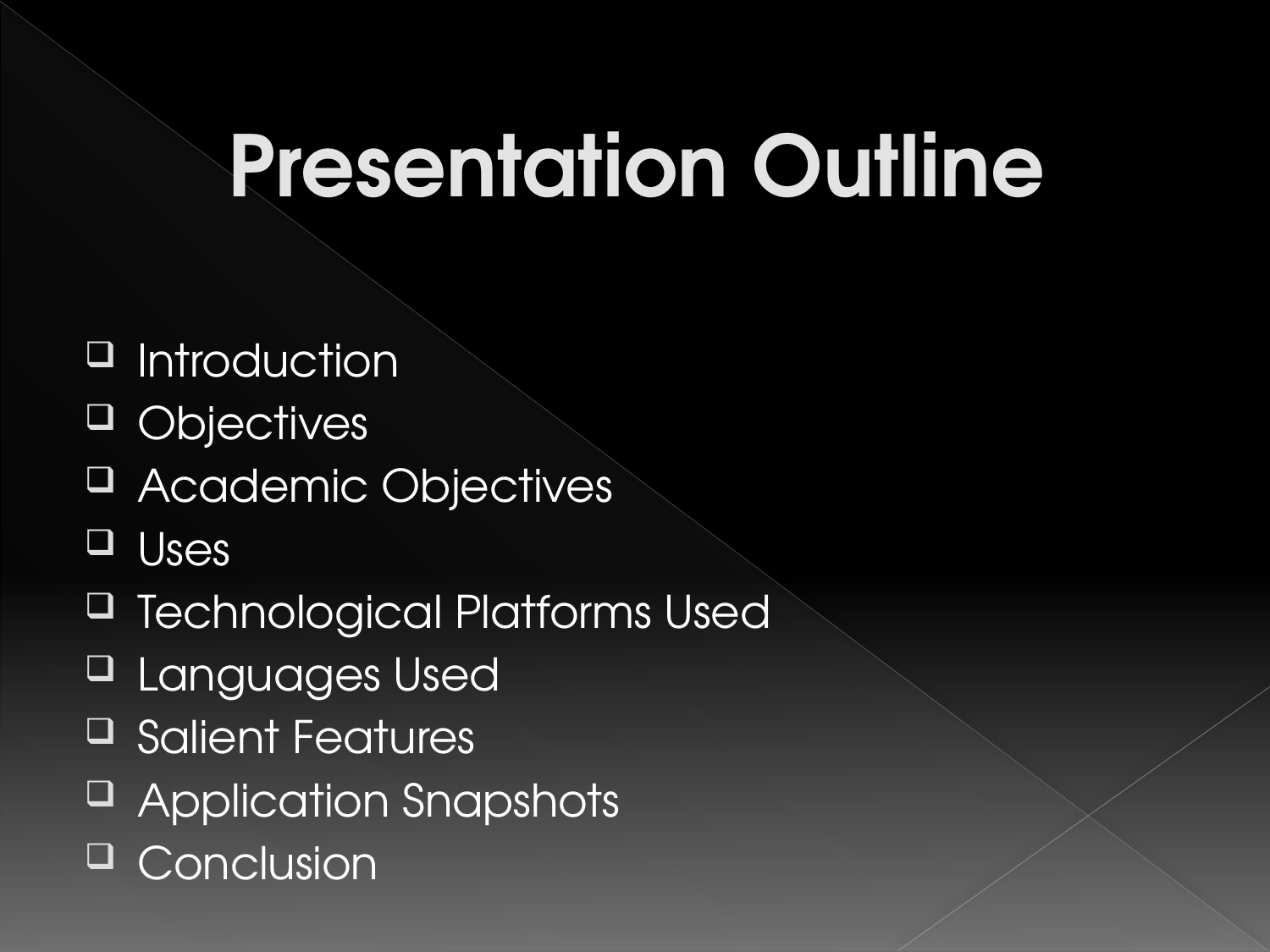

# Presentation Outline
Introduction
Objectives
Academic Objectives
Uses
Technological Platforms Used
Languages Used
Salient Features
Application Snapshots
Conclusion